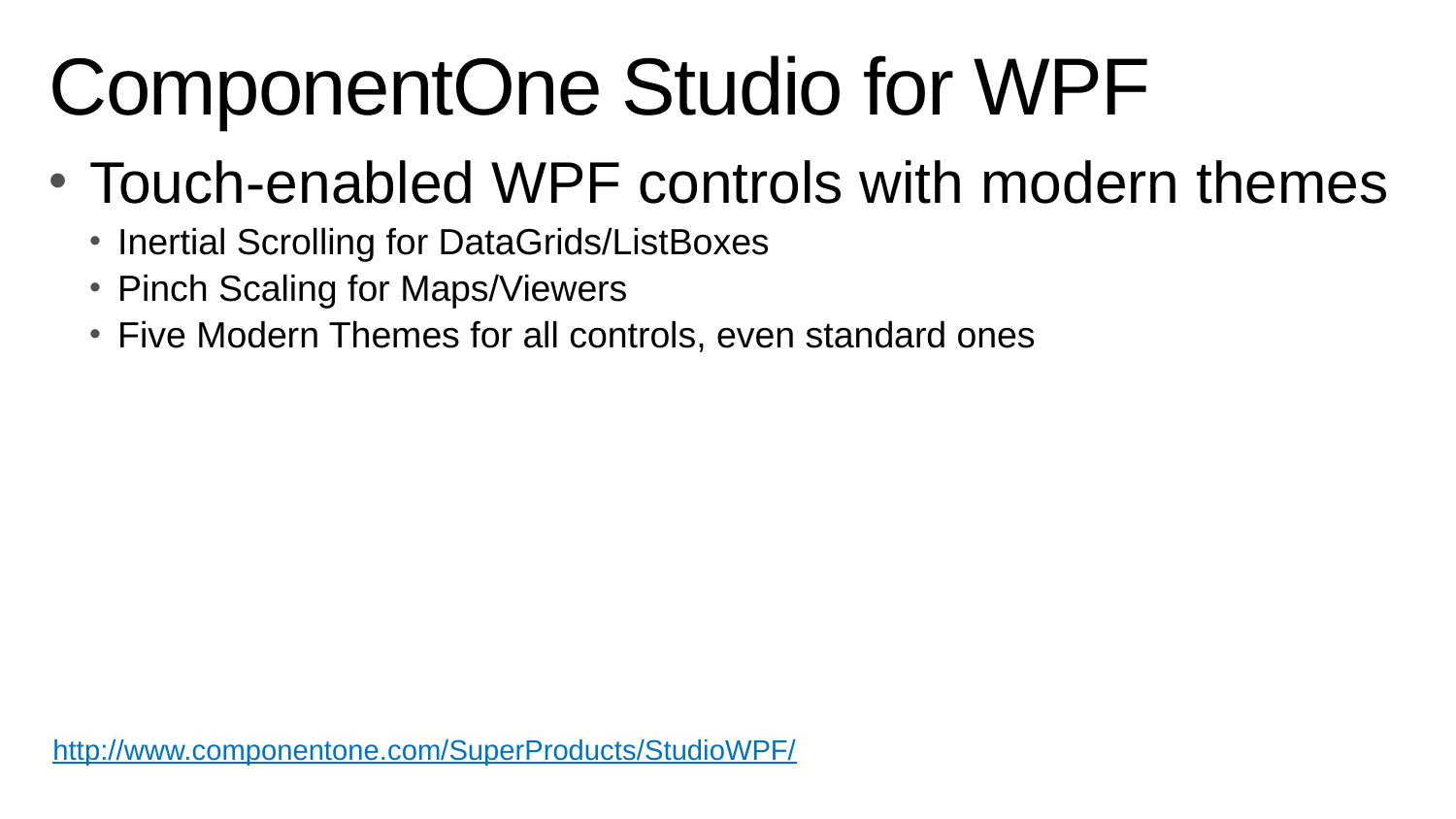

# ComponentOne Studio for WPF
Touch-enabled WPF controls with modern themes
Inertial Scrolling for DataGrids/ListBoxes
Pinch Scaling for Maps/Viewers
Five Modern Themes for all controls, even standard ones
http://www.componentone.com/SuperProducts/StudioWPF/